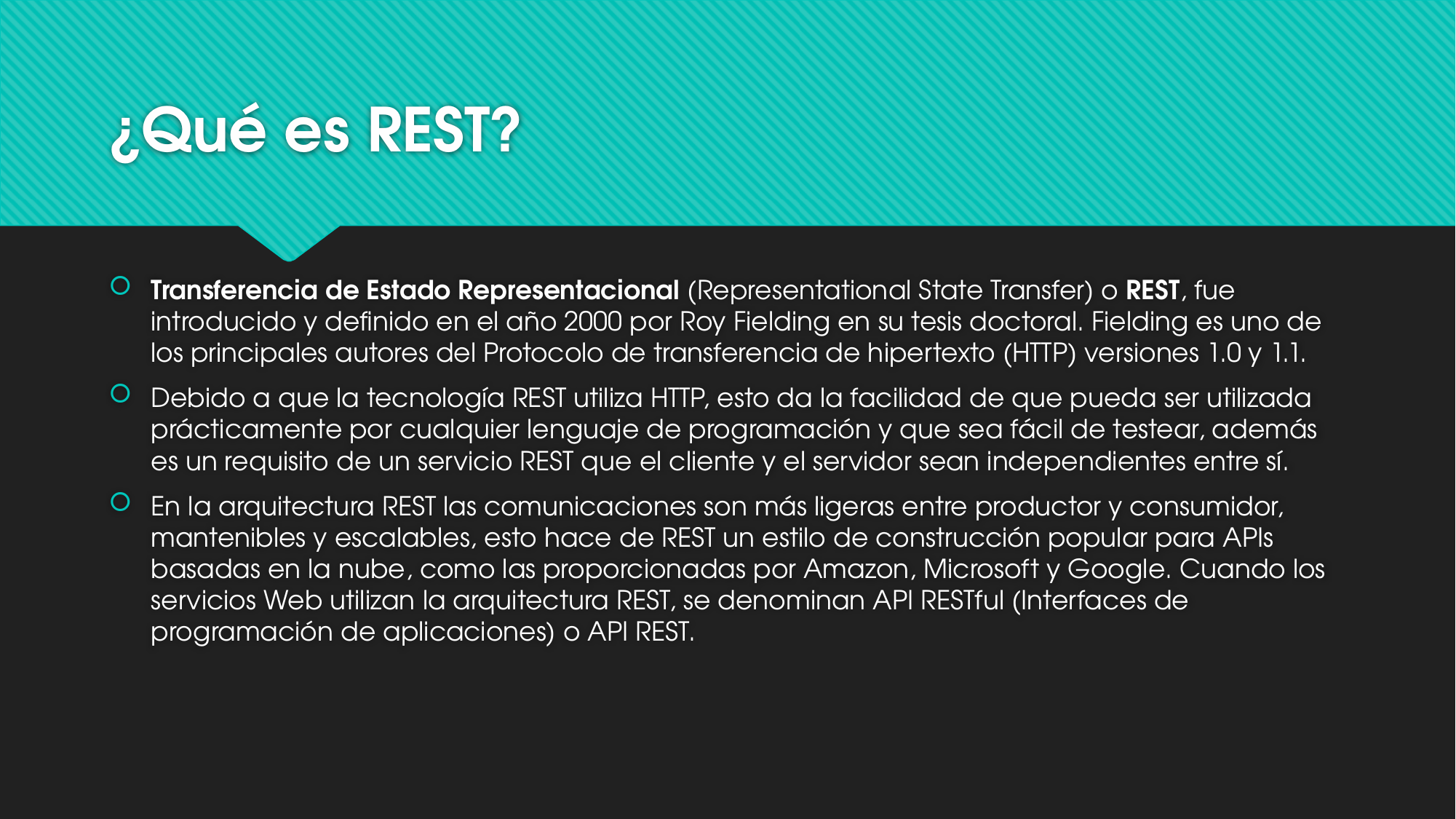

# ¿Qué es REST?
Transferencia de Estado Representacional (Representational State Transfer) o REST, fue introducido y definido en el año 2000 por Roy Fielding en su tesis doctoral. Fielding es uno de los principales autores del Protocolo de transferencia de hipertexto (HTTP) versiones 1.0 y 1.1.
Debido a que la tecnología REST utiliza HTTP, esto da la facilidad de que pueda ser utilizada prácticamente por cualquier lenguaje de programación y que sea fácil de testear, además es un requisito de un servicio REST que el cliente y el servidor sean independientes entre sí.
En la arquitectura REST las comunicaciones son más ligeras entre productor y consumidor, mantenibles y escalables, esto hace de REST un estilo de construcción popular para APIs basadas en la nube, como las proporcionadas por Amazon, Microsoft y Google. Cuando los servicios Web utilizan la arquitectura REST, se denominan API RESTful (Interfaces de programación de aplicaciones) o API REST.